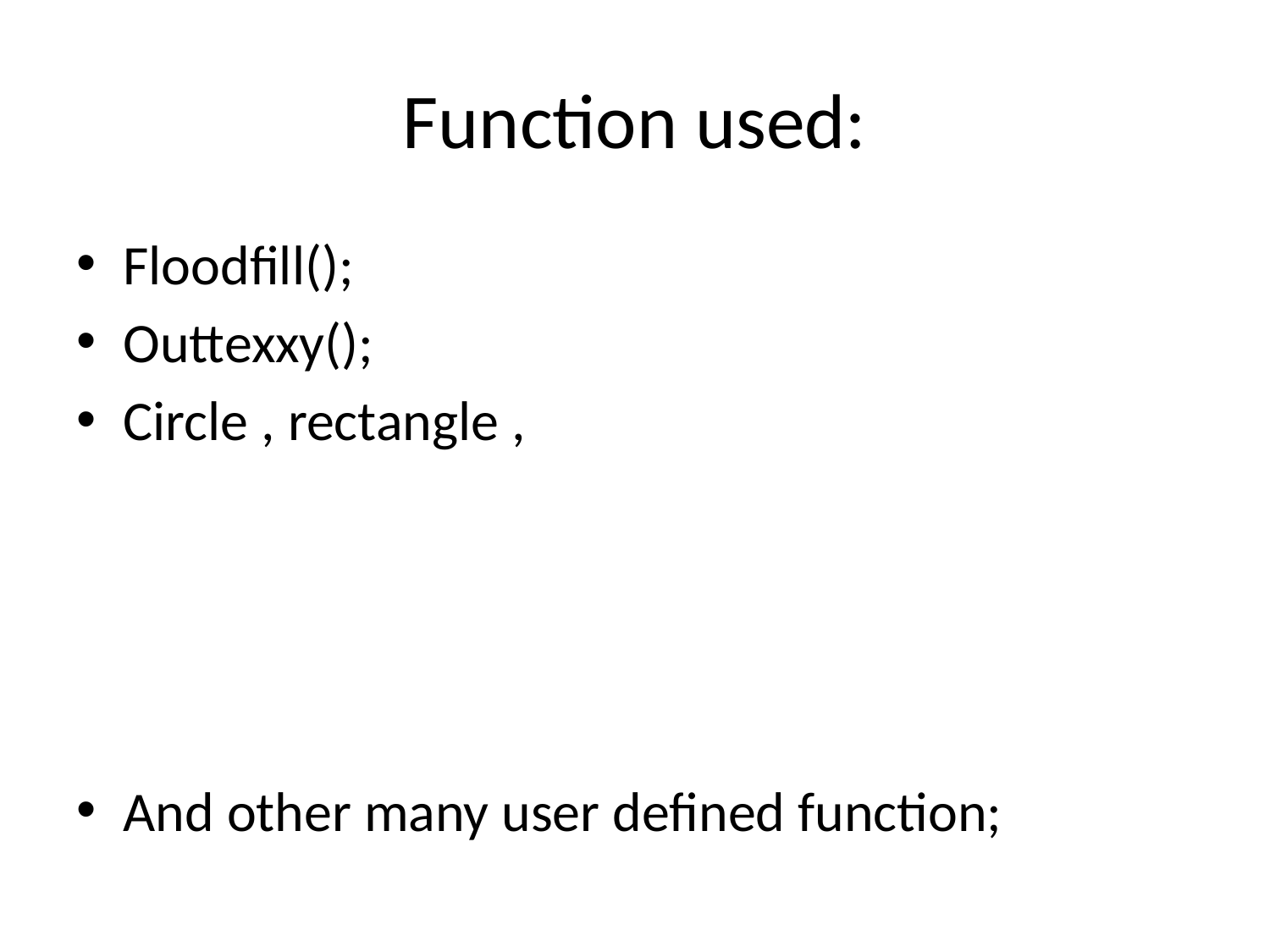

# Function used:
Floodfill();
Outtexxy();
Circle , rectangle ,

And other many user defined function;